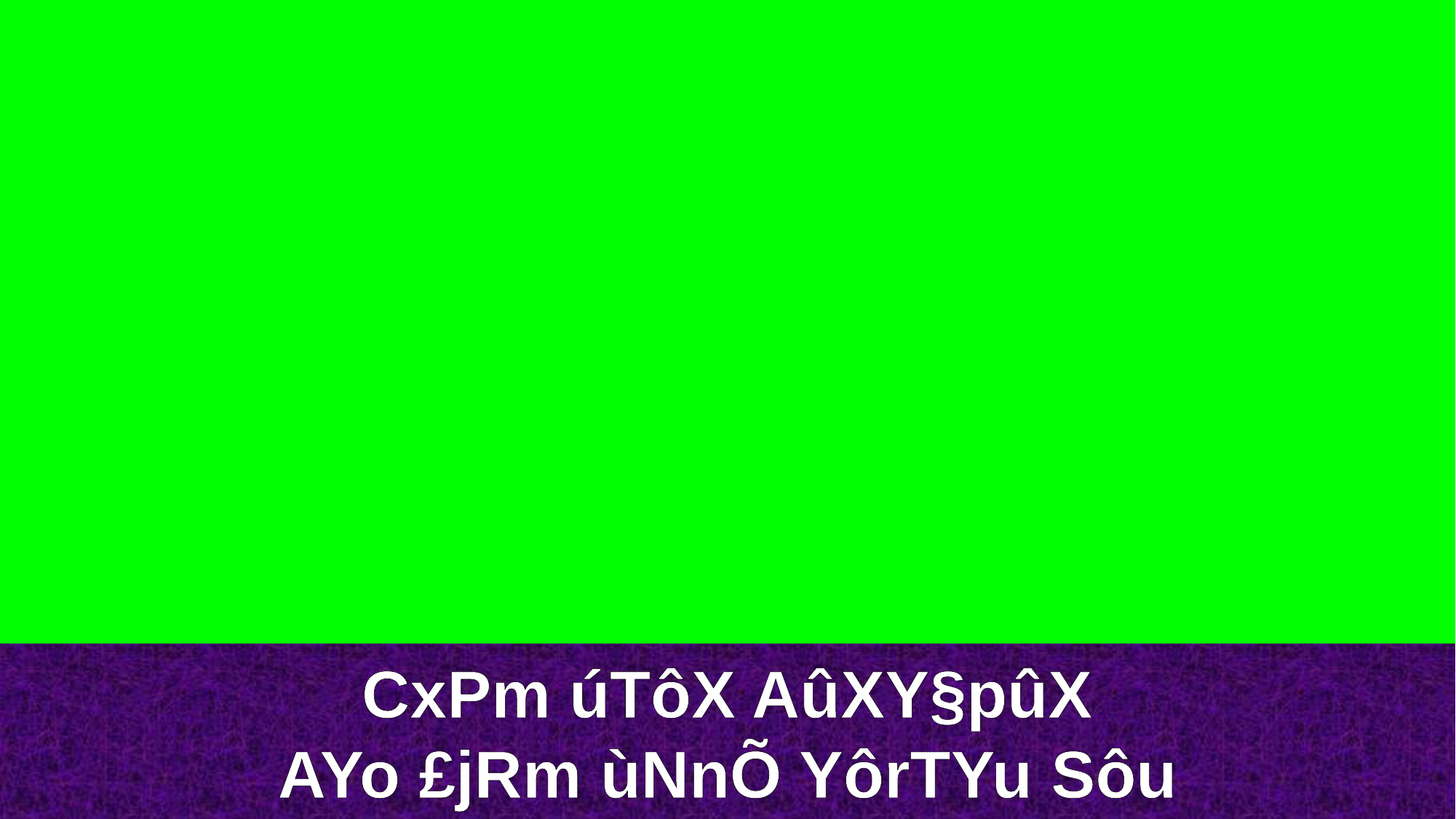

CxPm úTôX AûXY§pûX
AYo £jRm ùNnÕ YôrTYu Sôu